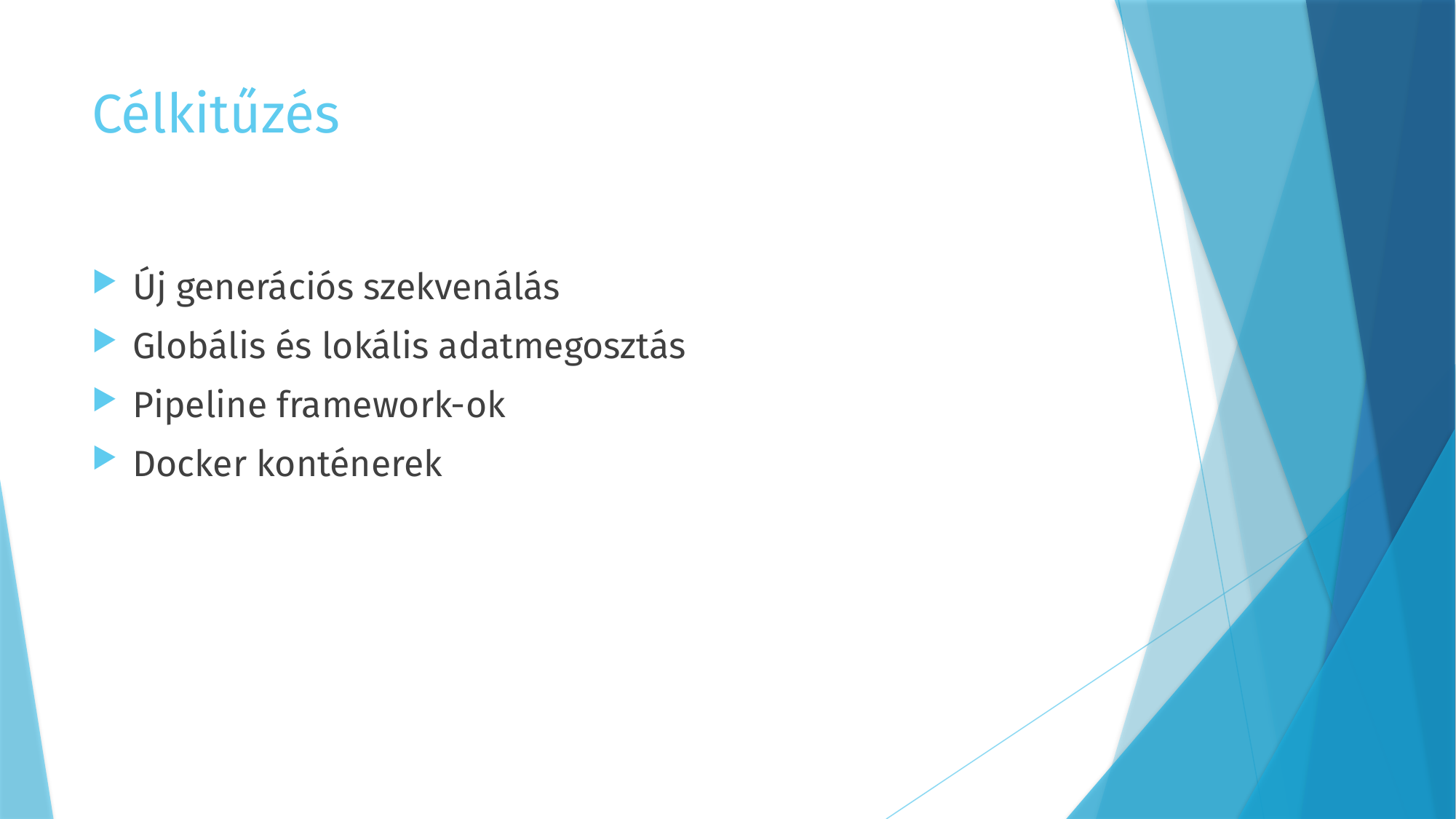

# Célkitűzés
Új generációs szekvenálás
Globális és lokális adatmegosztás
Pipeline framework-ok
Docker konténerek